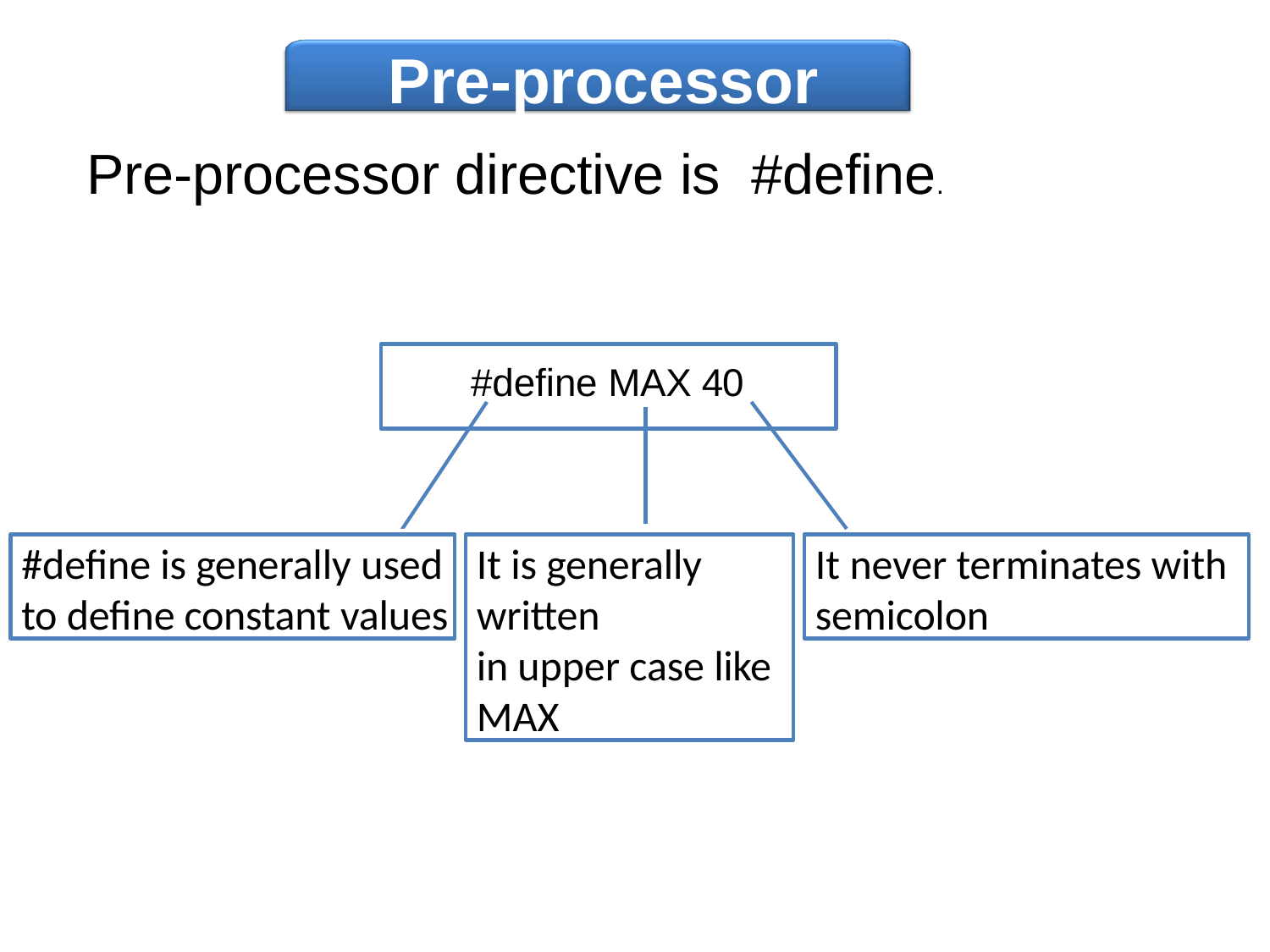

# Pre-processor Directive
Pre-processor directive is  #define.

#define MAX 40

#define is generally used
to define constant values

It is generally written
in upper case like MAX
It never terminates with
semicolon